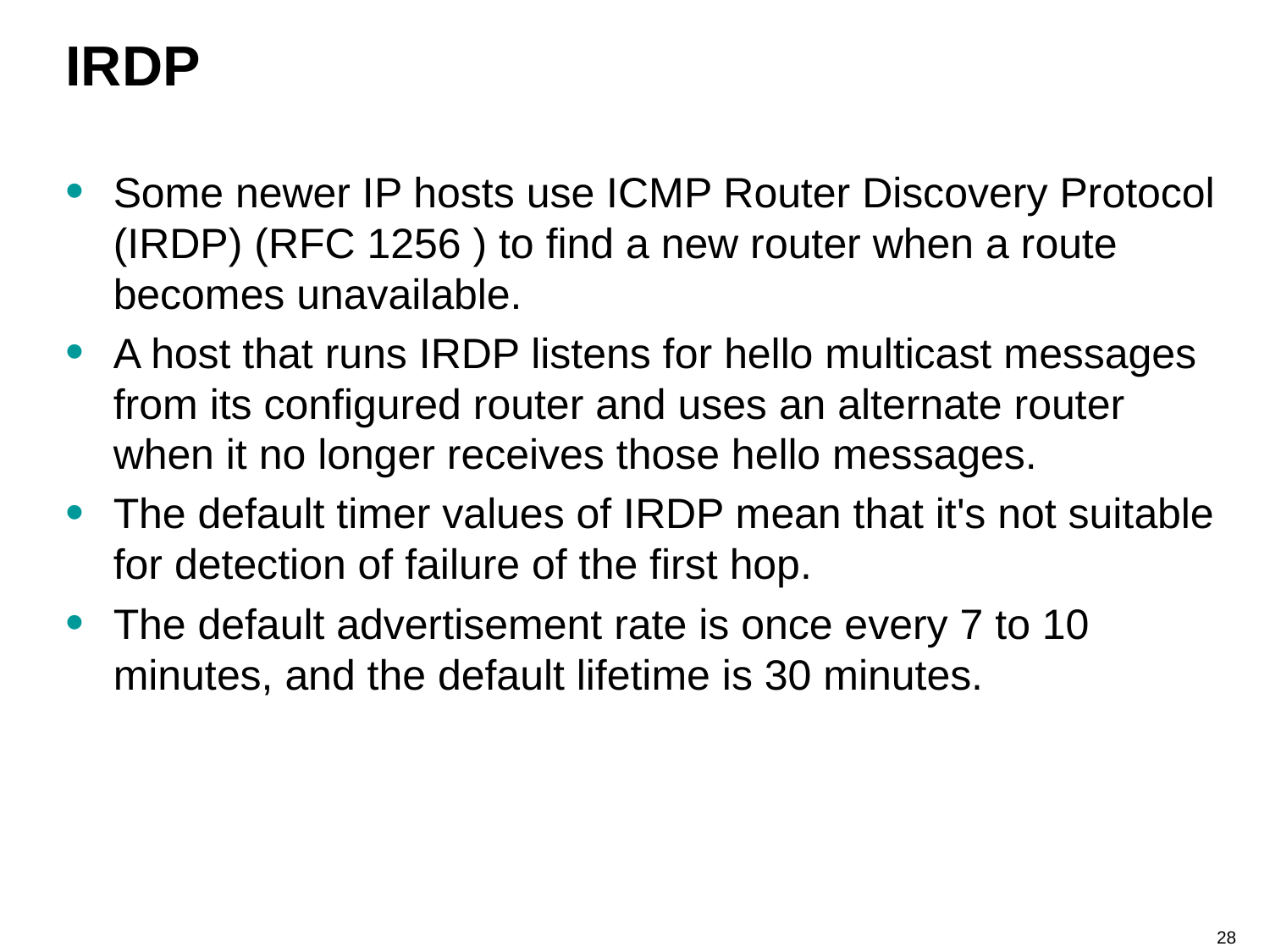

# IRDP
Some newer IP hosts use ICMP Router Discovery Protocol (IRDP) (RFC 1256 ) to find a new router when a route becomes unavailable.
A host that runs IRDP listens for hello multicast messages from its configured router and uses an alternate router when it no longer receives those hello messages.
The default timer values of IRDP mean that it's not suitable for detection of failure of the first hop.
The default advertisement rate is once every 7 to 10 minutes, and the default lifetime is 30 minutes.

28